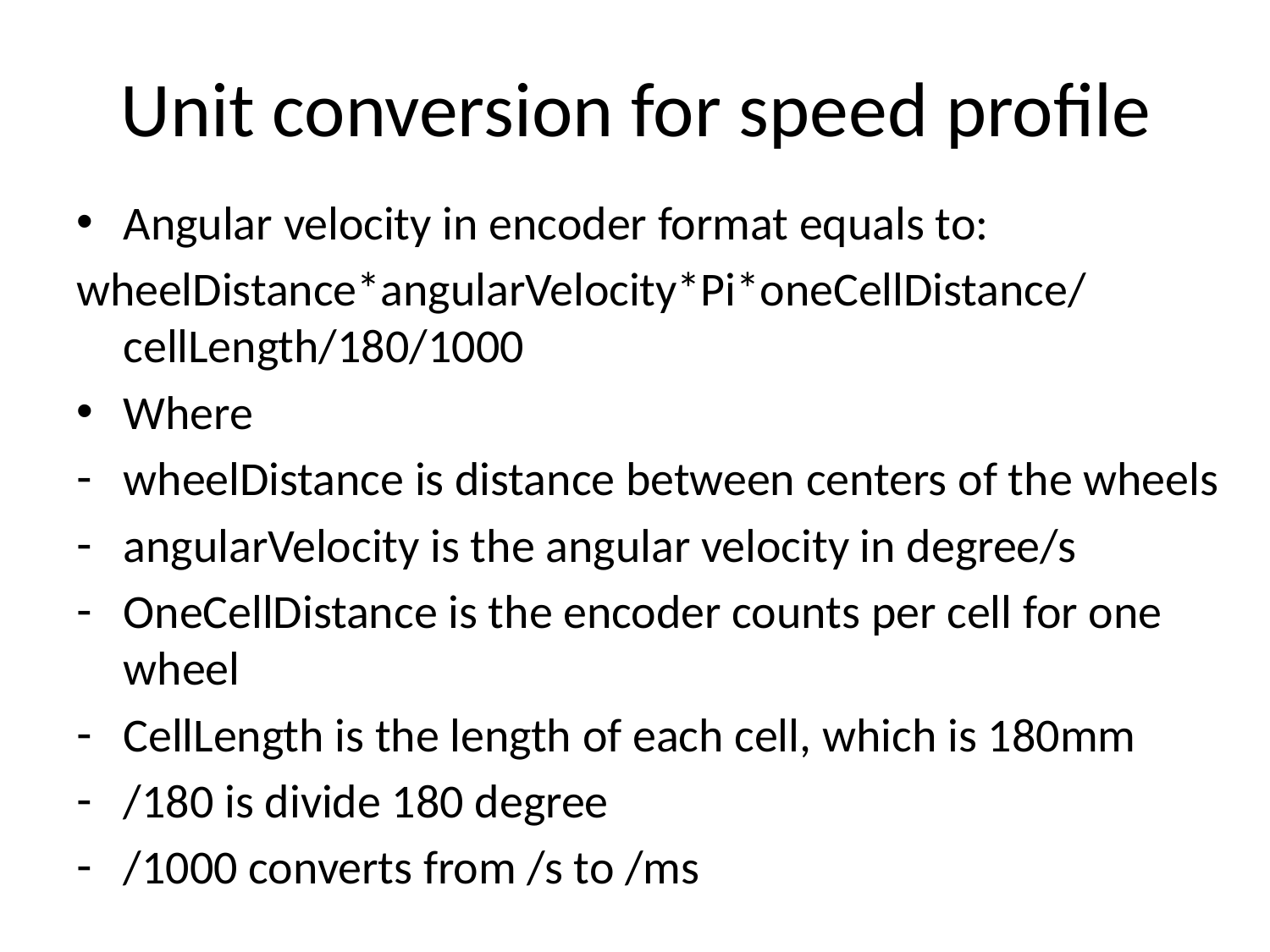

# Unit conversion for speed profile
Angular velocity in encoder format equals to:
wheelDistance*angularVelocity*Pi*oneCellDistance/cellLength/180/1000
Where
wheelDistance is distance between centers of the wheels
angularVelocity is the angular velocity in degree/s
OneCellDistance is the encoder counts per cell for one wheel
CellLength is the length of each cell, which is 180mm
/180 is divide 180 degree
/1000 converts from /s to /ms